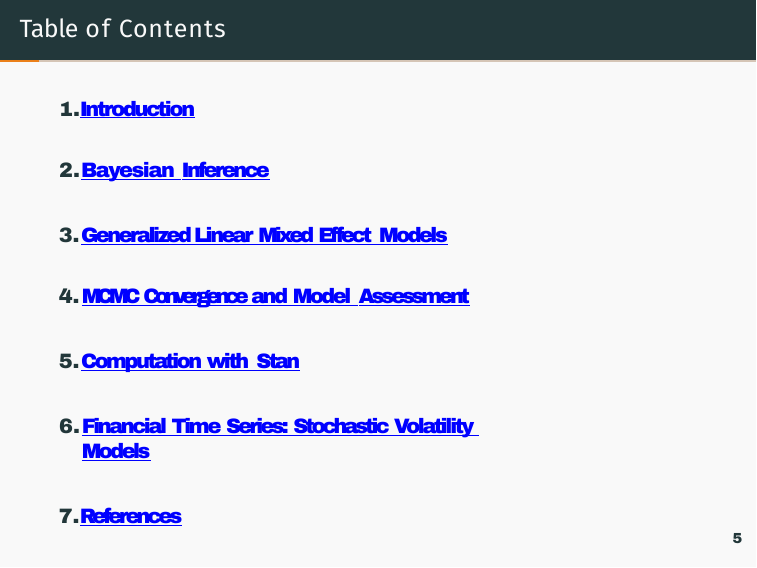

# Table of Contents

Introduction

Bayesian Inference

Generalized Linear Mixed Effect Models

MCMC Convergence and Model Assessment

Computation with Stan

Financial Time Series: Stochastic Volatility Models

References
5